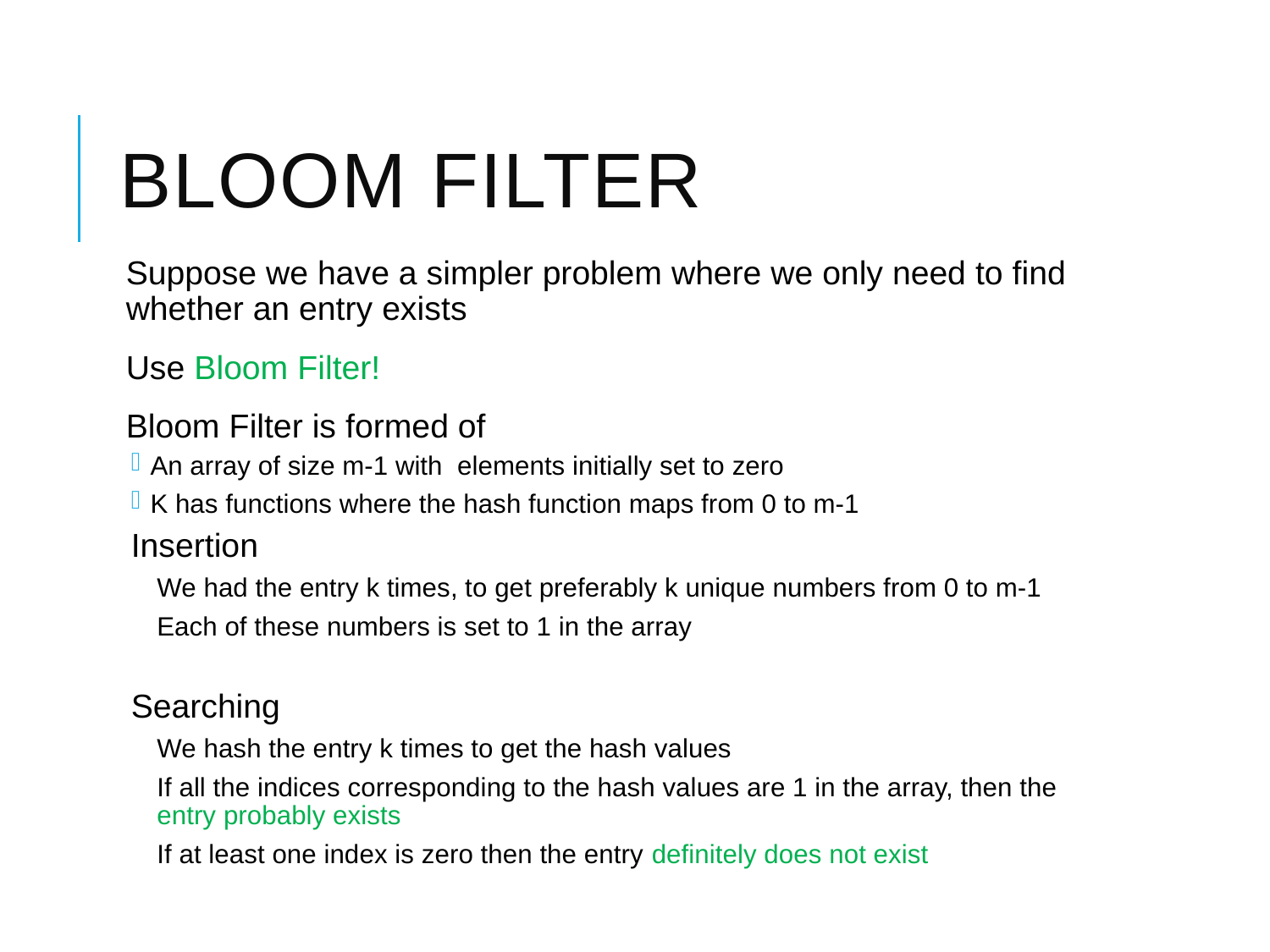

# Bloom Filter
Suppose we have a simpler problem where we only need to find whether an entry exists
Use Bloom Filter!
Bloom Filter is formed of
An array of size m-1 with  elements initially set to zero
K has functions where the hash function maps from 0 to m-1
Insertion
We had the entry k times, to get preferably k unique numbers from 0 to m-1
Each of these numbers is set to 1 in the array

Searching
We hash the entry k times to get the hash values
If all the indices corresponding to the hash values are 1 in the array, then the entry probably exists
If at least one index is zero then the entry definitely does not exist